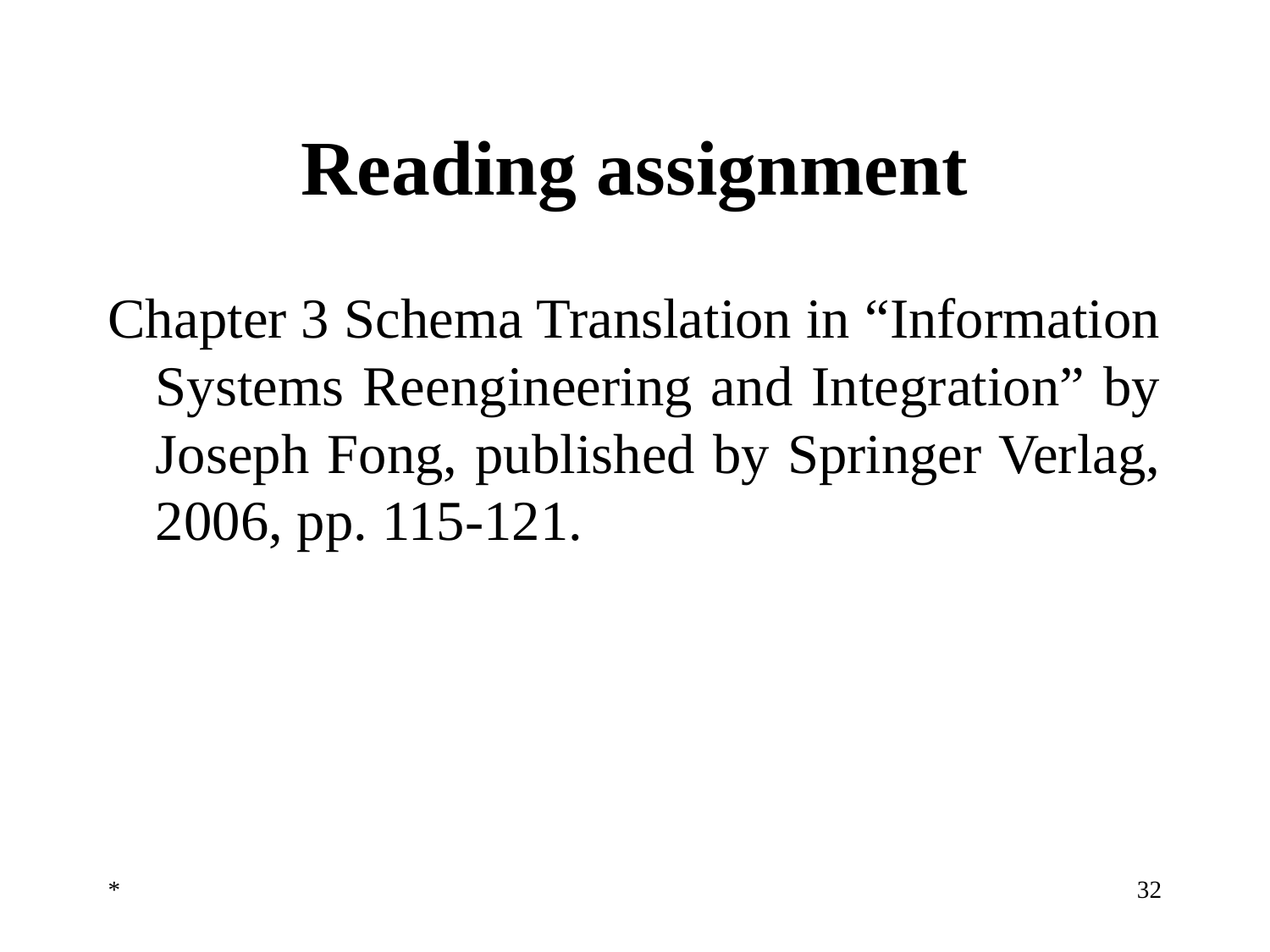

# Reading assignment
Chapter 3 Schema Translation in “Information Systems Reengineering and Integration” by Joseph Fong, published by Springer Verlag, 2006, pp. 115-121.
*
32